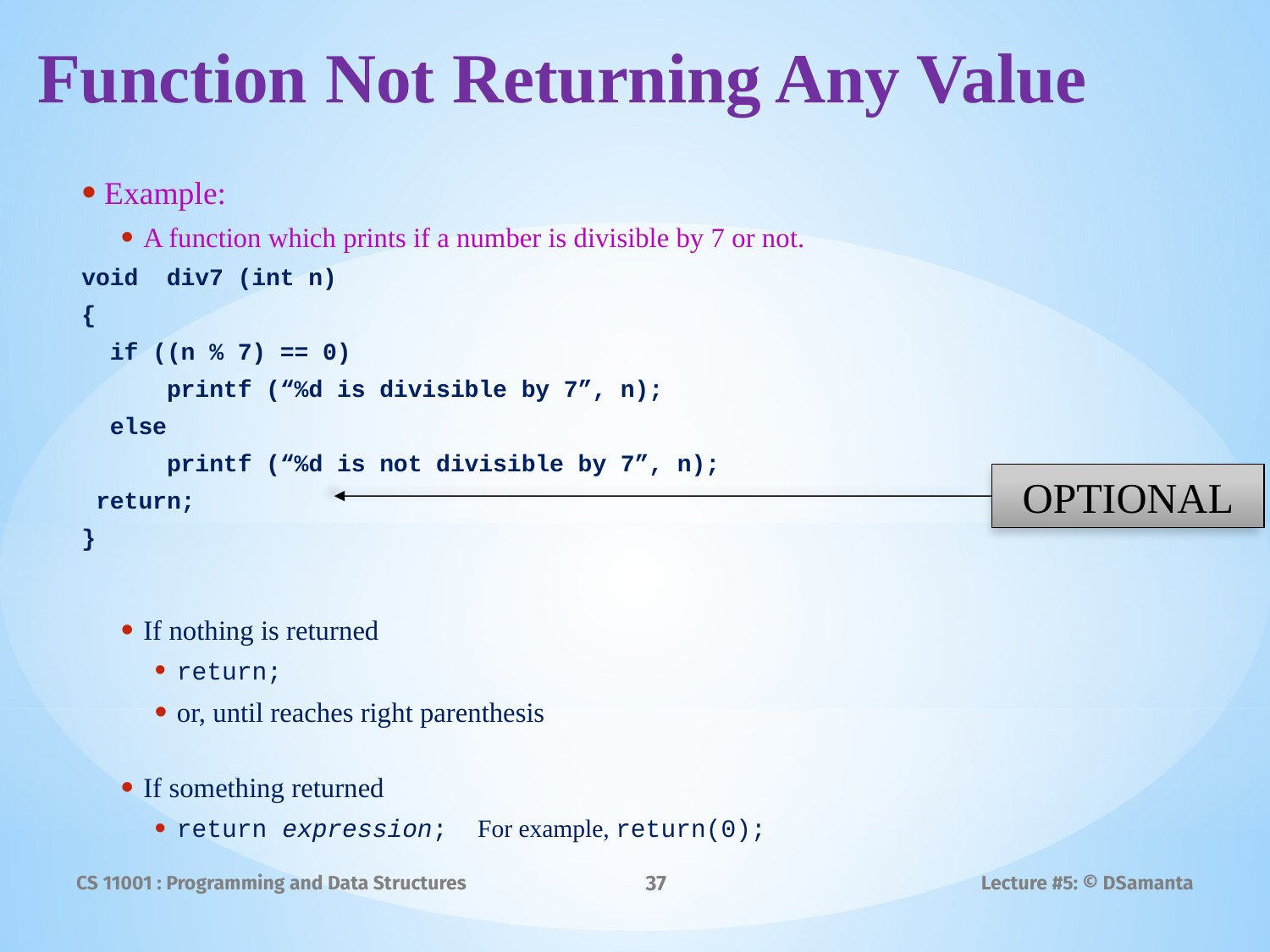

# Function Not Returning Any Value
Example:
A function which prints if a number is divisible by 7 or not.
	void  div7 (int n)
	{
	  if ((n % 7) == 0)
	      printf (“%d is divisible by 7”, n);
	  else
	      printf (“%d is not divisible by 7”, n);
	 return;
	}

If nothing is returned
return;
or, until reaches right parenthesis

If something returned
return expression;  For example, return(0);
OPTIONAL

CS 11001 : Programming and Data Structures
37
Lecture #5: © DSamanta